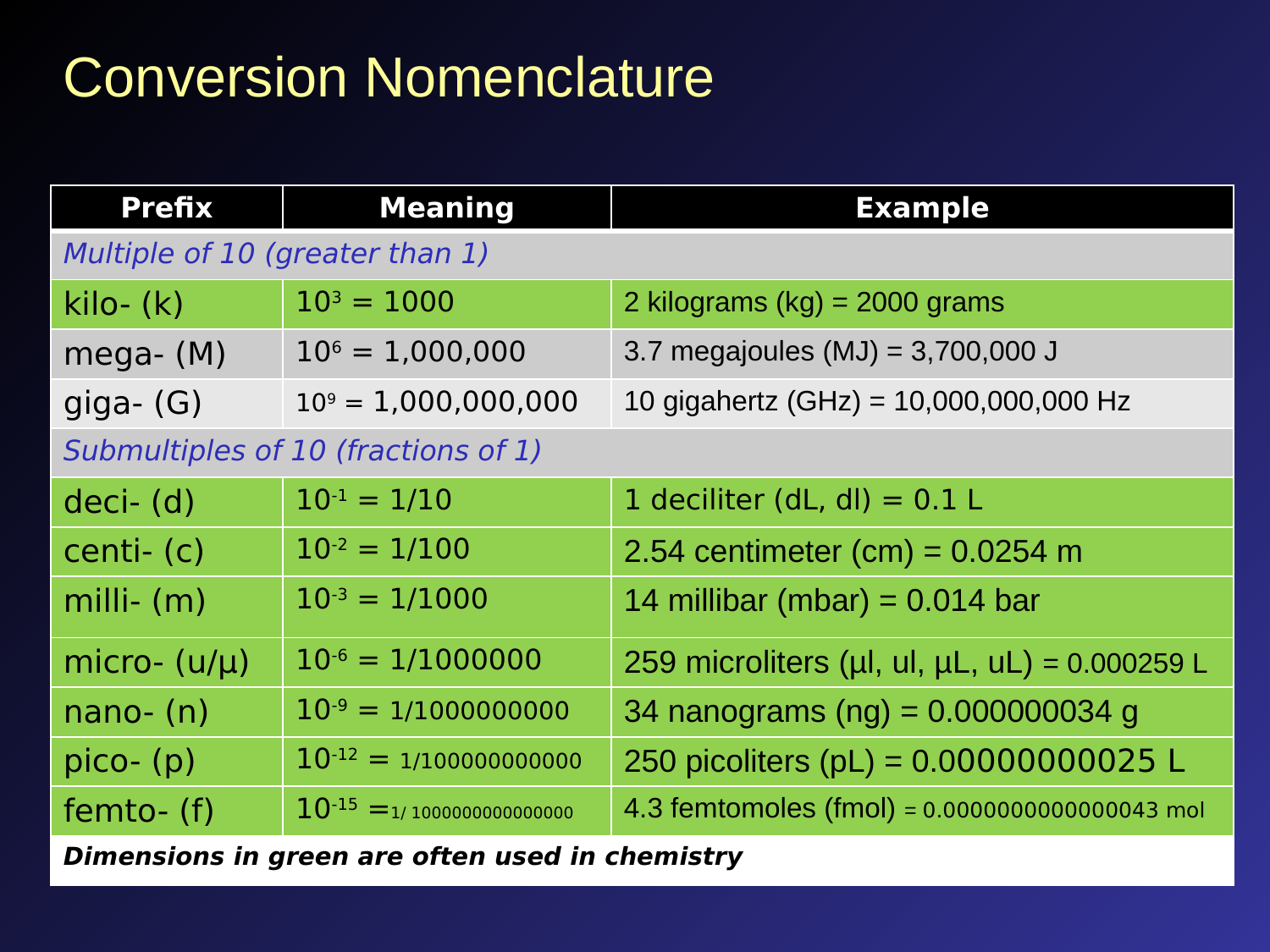

# Conversion Nomenclature
| Prefix | Meaning | Example |
| --- | --- | --- |
| Multiple of 10 (greater than 1) |  |  |
| kilo- (k) | 103 = 1000 | 2 kilograms (kg) = 2000 grams |
| mega- (M) | 106 = 1,000,000 | 3.7 megajoules (MJ) = 3,700,000 J |
| giga- (G) | 109 = 1,000,000,000 | 10 gigahertz (GHz) = 10,000,000,000 Hz |
| Submultiples of 10 (fractions of 1) |  |  |
| deci- (d) | 10-1 = 1/10 | 1 deciliter (dL, dl) = 0.1 L |
| centi- (c) | 10-2 = 1/100 | 2.54 centimeter (cm) = 0.0254 m |
| milli- (m) | 10-3 = 1/1000 | 14 millibar (mbar) = 0.014 bar |
| micro- (u/µ) | 10-6 = 1/1000000 | 259 microliters (µl, ul, µL, uL) = 0.000259 L |
| nano- (n) | 10-9 = 1/1000000000 | 34 nanograms (ng) = 0.000000034 g |
| pico- (p) | 10-12 = 1/100000000000 | 250 picoliters (pL) = 0.00000000025 L |
| femto- (f) | 10-15 =1/ 1000000000000000 | 4.3 femtomoles (fmol) = 0.0000000000000043 mol |
| Dimensions in green are often used in chemistry |  |  |